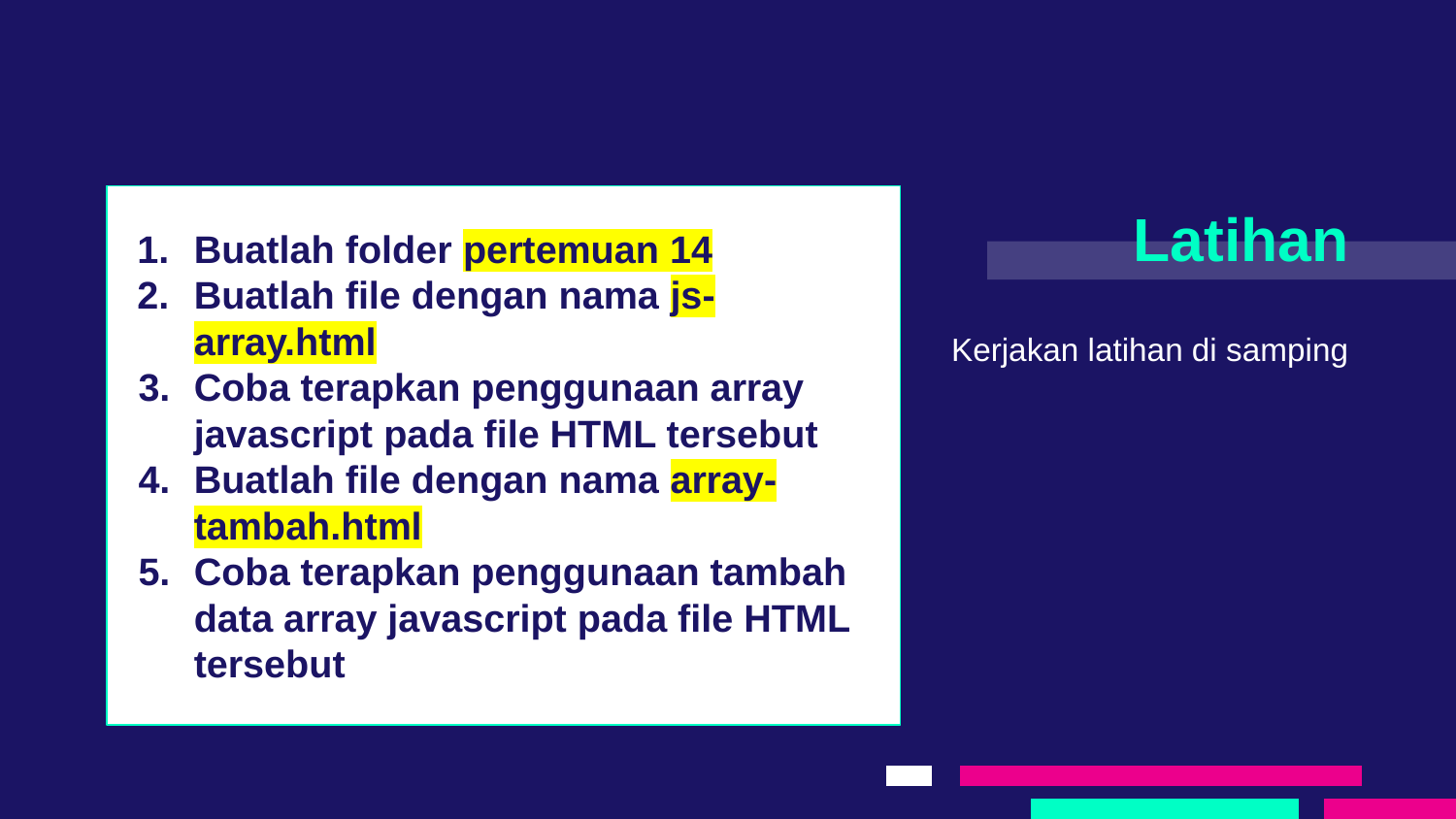

Buatlah folder pertemuan 14
Buatlah file dengan nama js-array.html
Coba terapkan penggunaan array javascript pada file HTML tersebut
Buatlah file dengan nama array-tambah.html
Coba terapkan penggunaan tambah data array javascript pada file HTML tersebut
# Latihan
Kerjakan latihan di samping